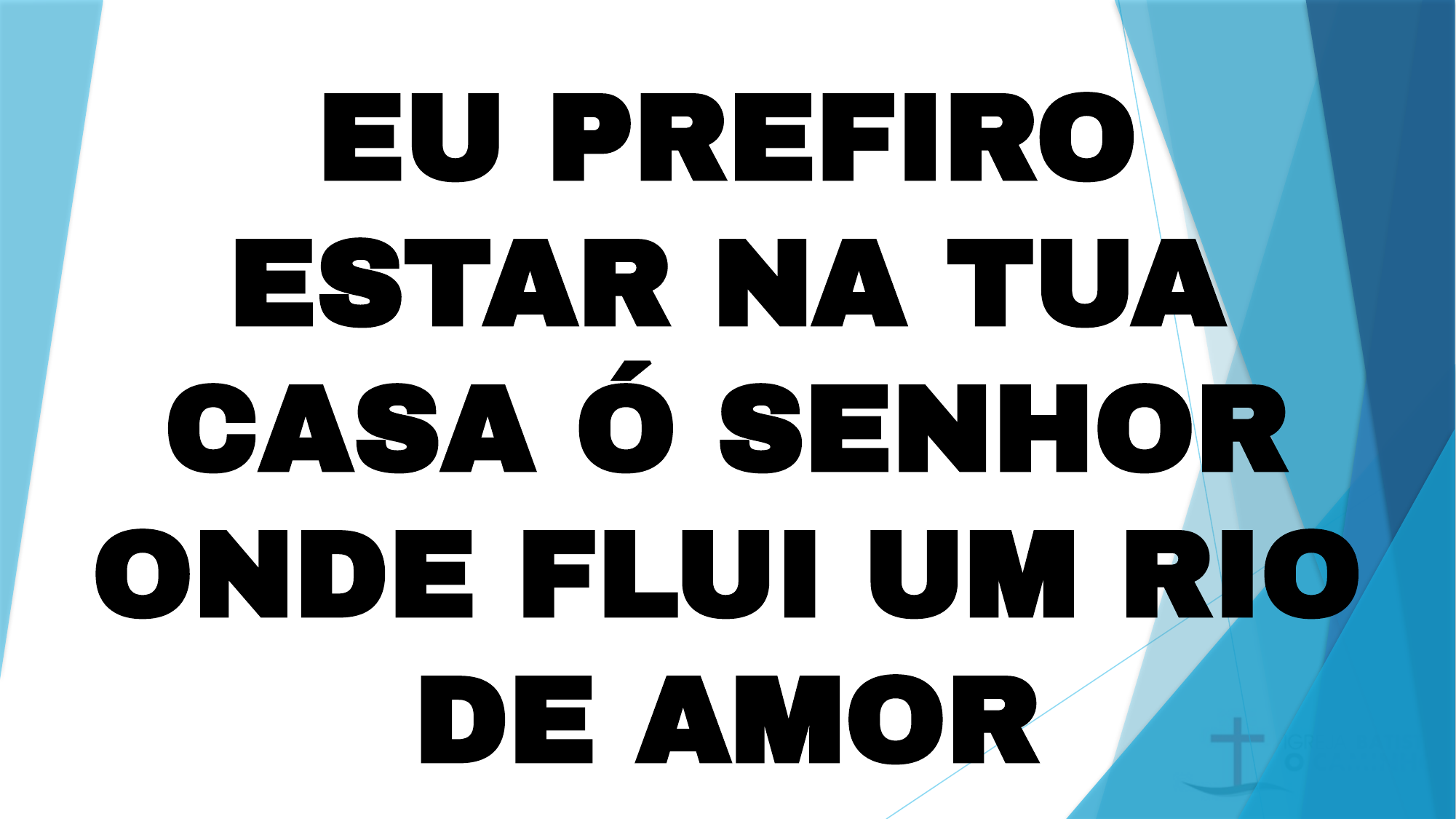

EU PREFIRO ESTAR NA TUA CASA Ó SENHOR
ONDE FLUI UM RIO DE AMOR
#